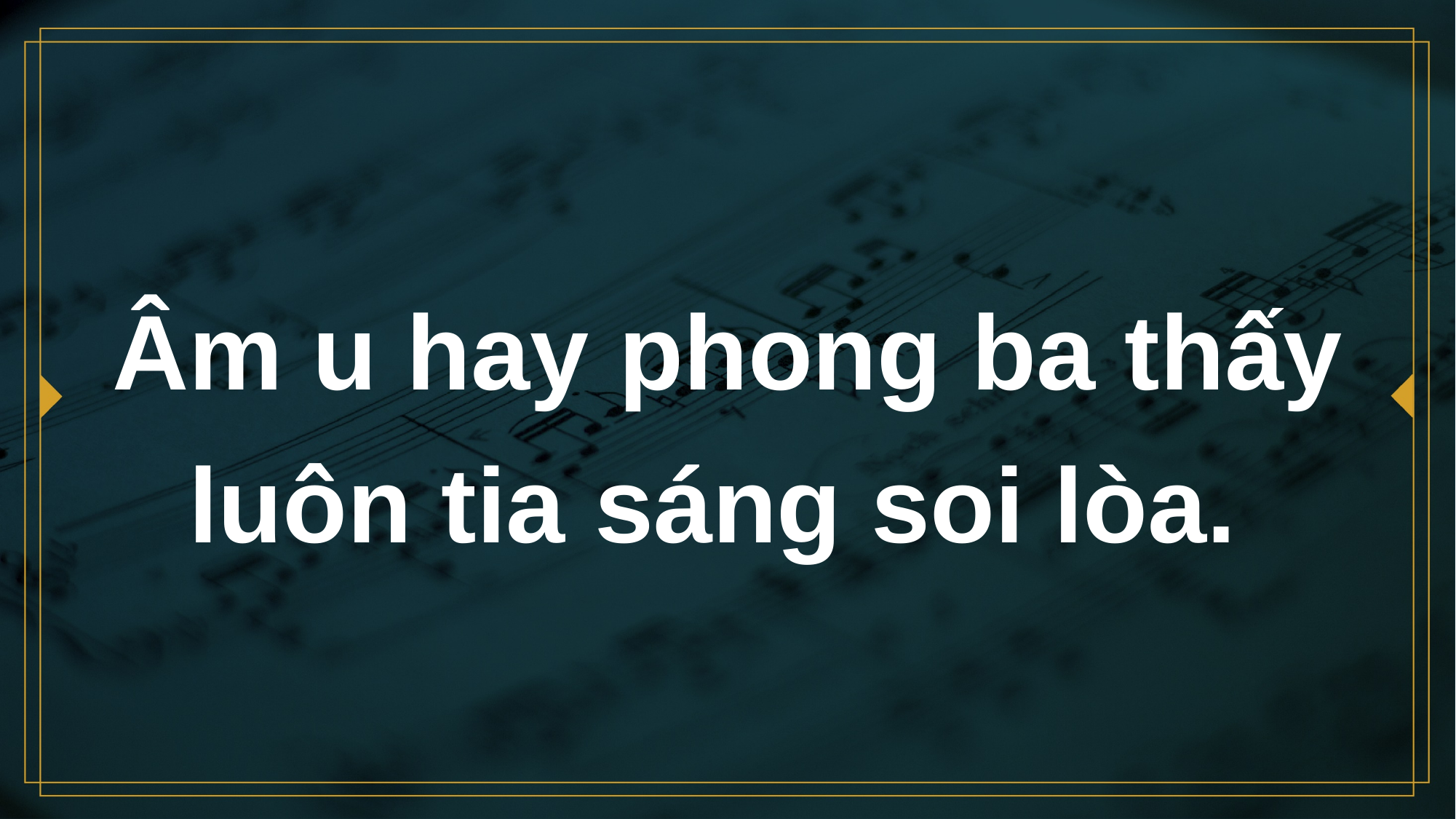

# Âm u hay phong ba thấy luôn tia sáng soi lòa.